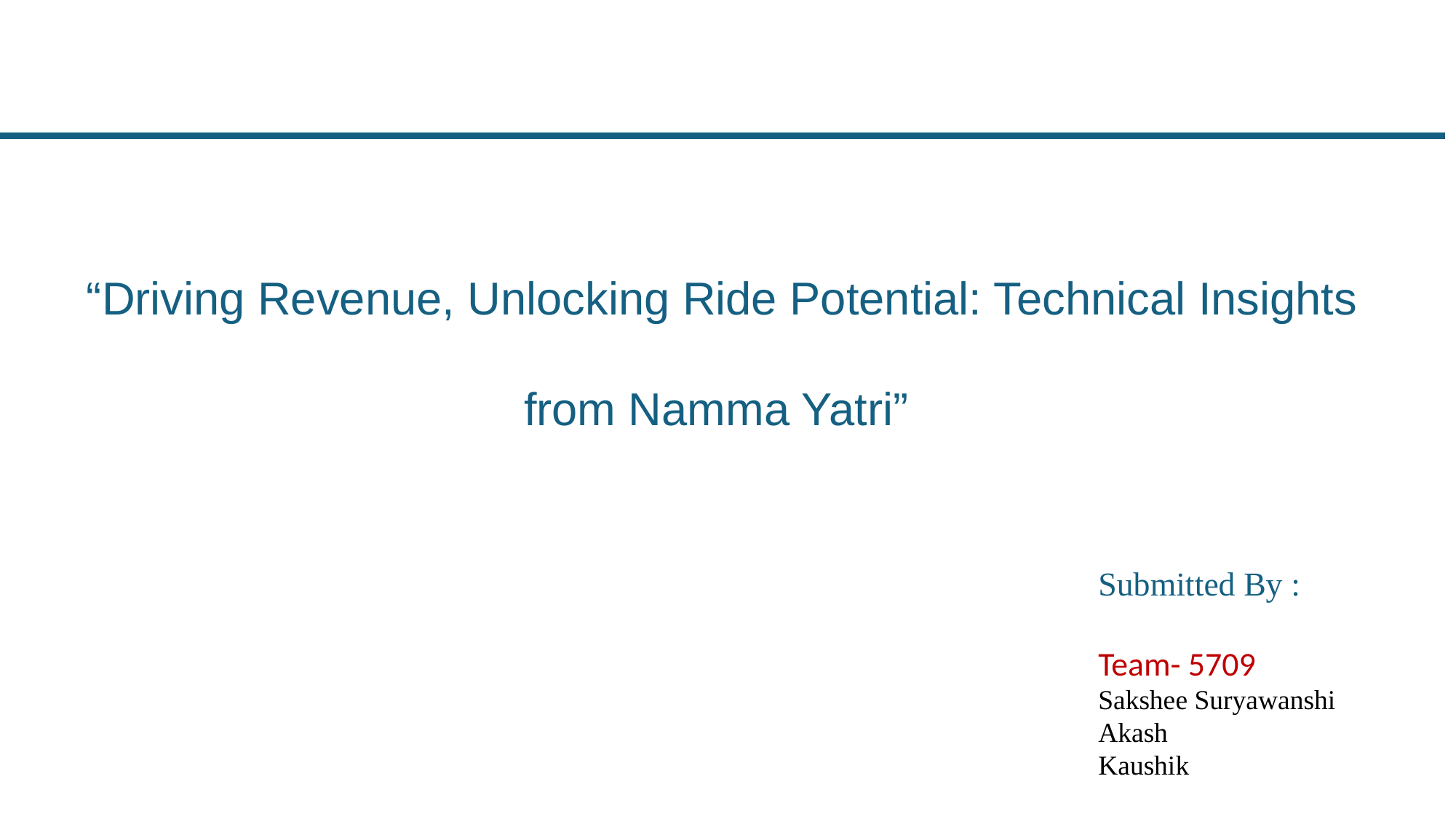

“Driving Revenue, Unlocking Ride Potential: Technical Insights from Namma Yatri”
# Submitted By : Team- 5709 Sakshee Suryawanshi Akash Kaushik